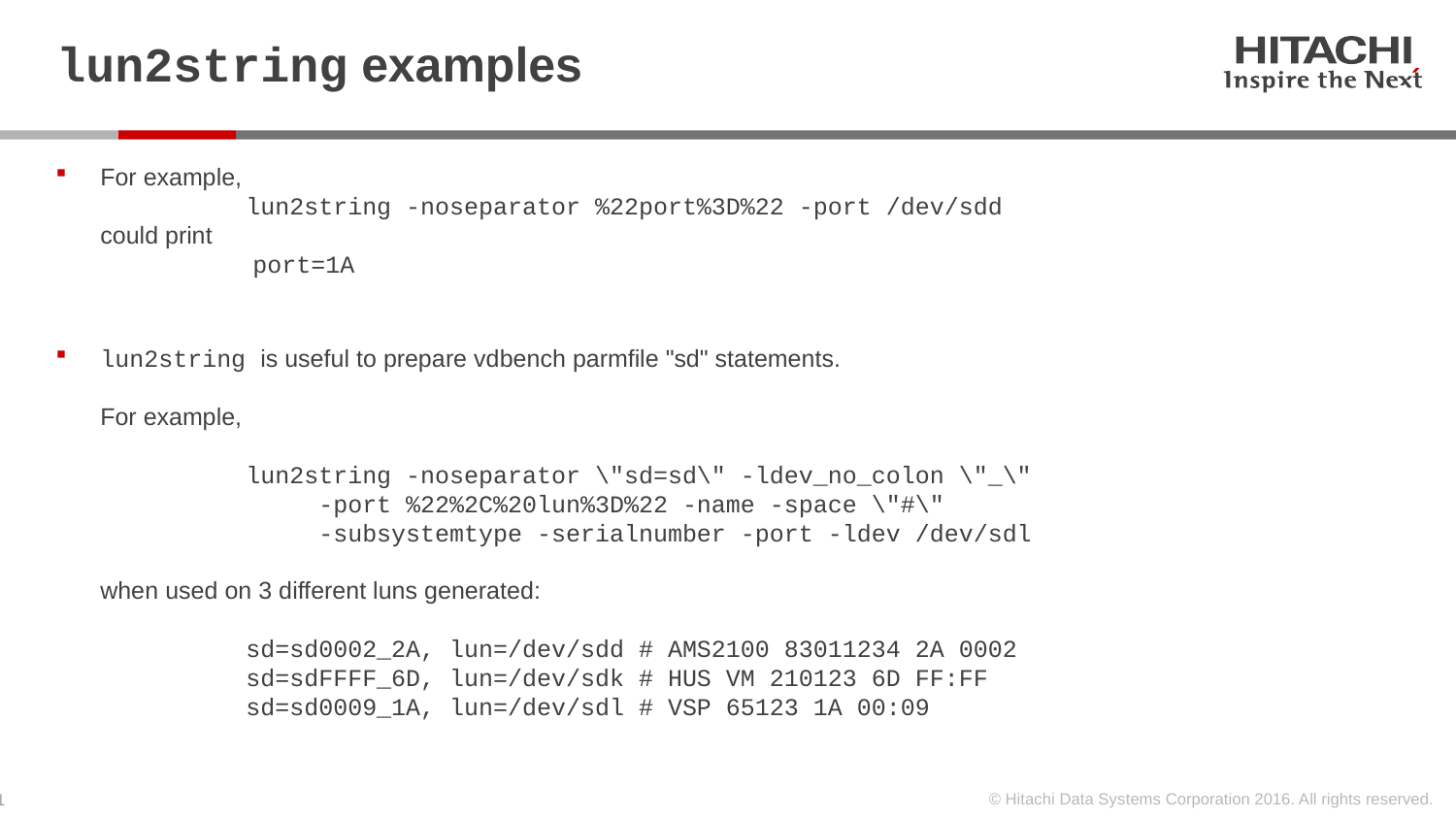

# lun2string examples
For example,
	lun2string -noseparator %22port%3D%22 -port /dev/sdd
could print
	 port=1A
lun2string is useful to prepare vdbench parmfile "sd" statements.
For example,
	lun2string -noseparator \"sd=sd\" -ldev_no_colon \"_\"
	     -port %22%2C%20lun%3D%22 -name -space \"#\"
	     -subsystemtype -serialnumber -port -ldev /dev/sdl
when used on 3 different luns generated:
	sd=sd0002_2A, lun=/dev/sdd # AMS2100 83011234 2A 0002
	sd=sdFFFF_6D, lun=/dev/sdk # HUS VM 210123 6D FF:FF
	sd=sd0009_1A, lun=/dev/sdl # VSP 65123 1A 00:09